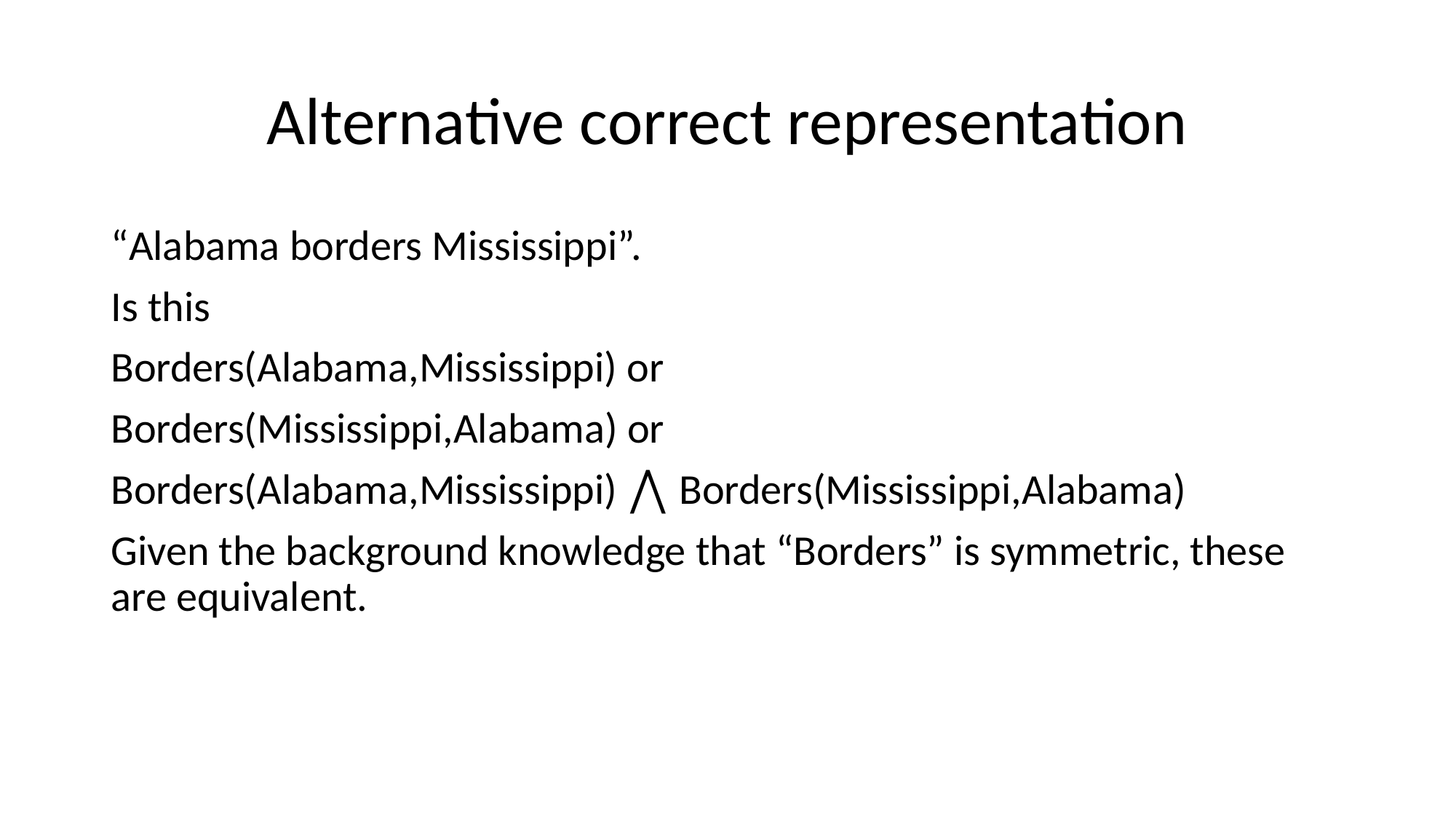

# Alternative correct representation
“Alabama borders Mississippi”.
Is this
Borders(Alabama,Mississippi) or
Borders(Mississippi,Alabama) or
Borders(Alabama,Mississippi) ⋀ Borders(Mississippi,Alabama)
Given the background knowledge that “Borders” is symmetric, these are equivalent.